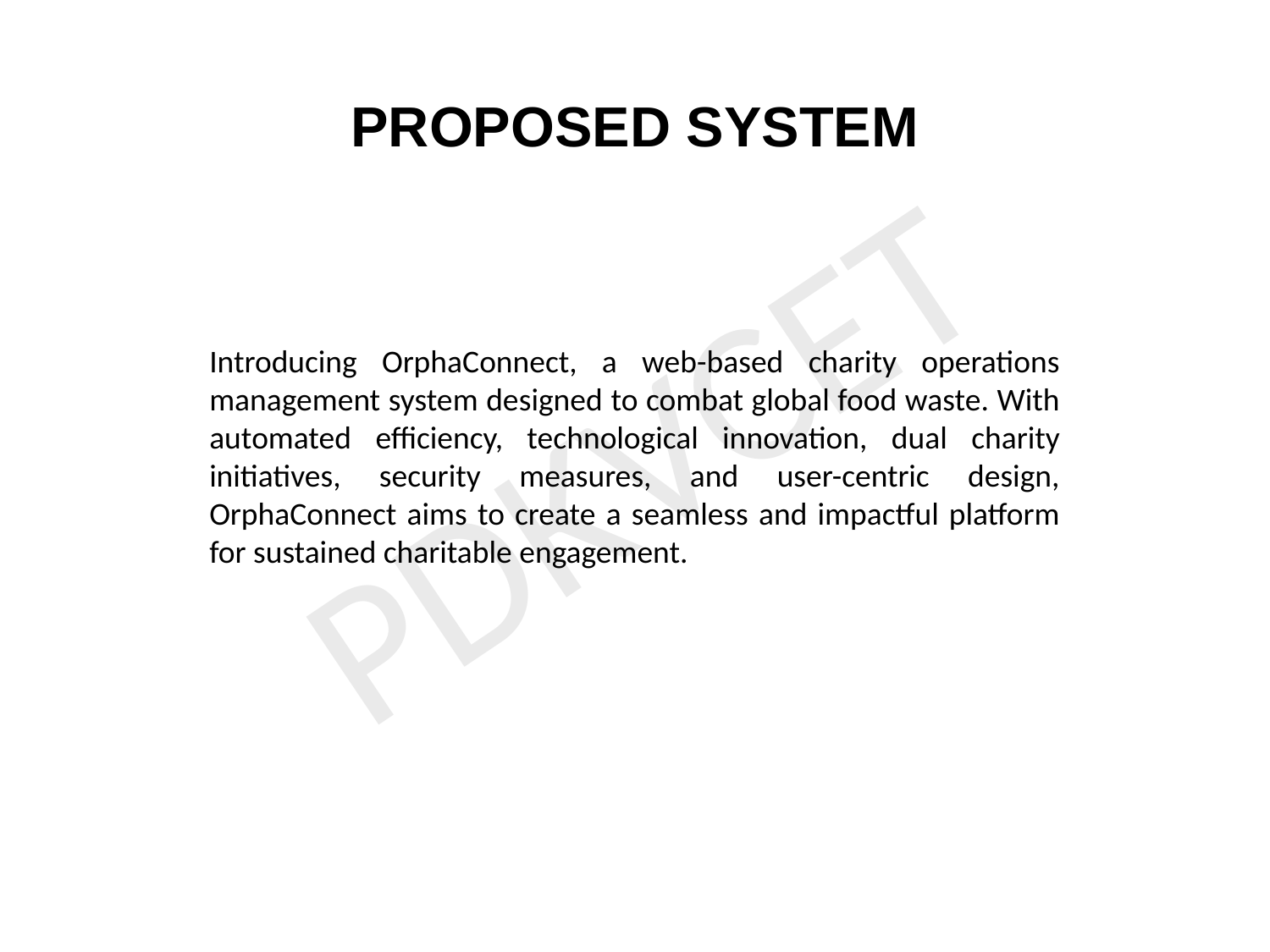

PROPOSED SYSTEM

PDKVCET
Introducing OrphaConnect, a web-based charity operations management system designed to combat global food waste. With automated efficiency, technological innovation, dual charity initiatives, security measures, and user-centric design, OrphaConnect aims to create a seamless and impactful platform for sustained charitable engagement.